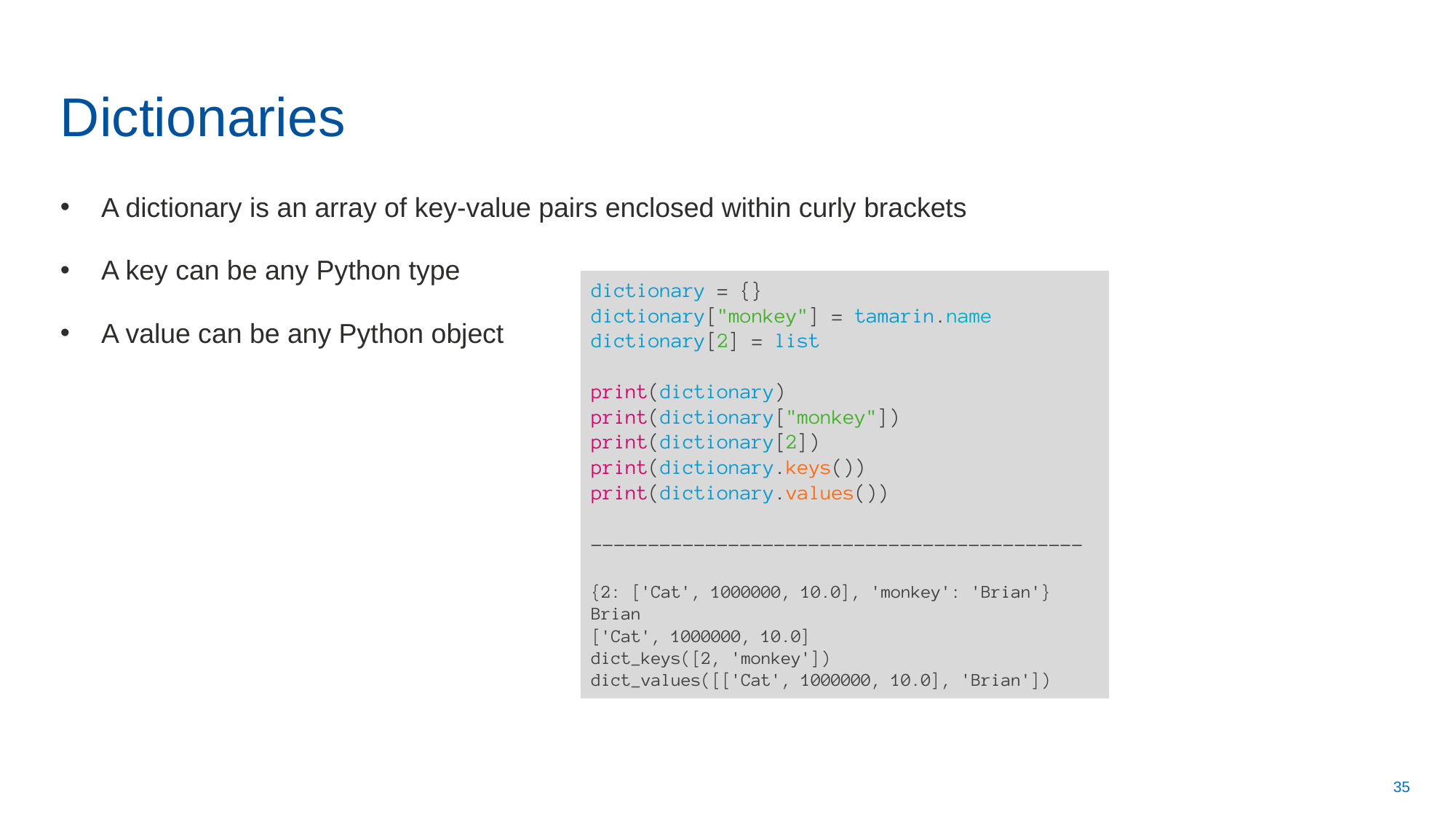

# Dictionaries
A dictionary is an array of key-value pairs enclosed within curly brackets
A key can be any Python type
A value can be any Python object
dictionary = {}
dictionary["monkey"] = tamarin.name
dictionary[2] = list

print(dictionary)
print(dictionary["monkey"])
print(dictionary[2])
print(dictionary.keys())
print(dictionary.values())

-------------------------------------------

{2: ['Cat', 1000000, 10.0], 'monkey': 'Brian'}
Brian
['Cat', 1000000, 10.0]
dict_keys([2, 'monkey'])
dict_values([['Cat', 1000000, 10.0], 'Brian'])